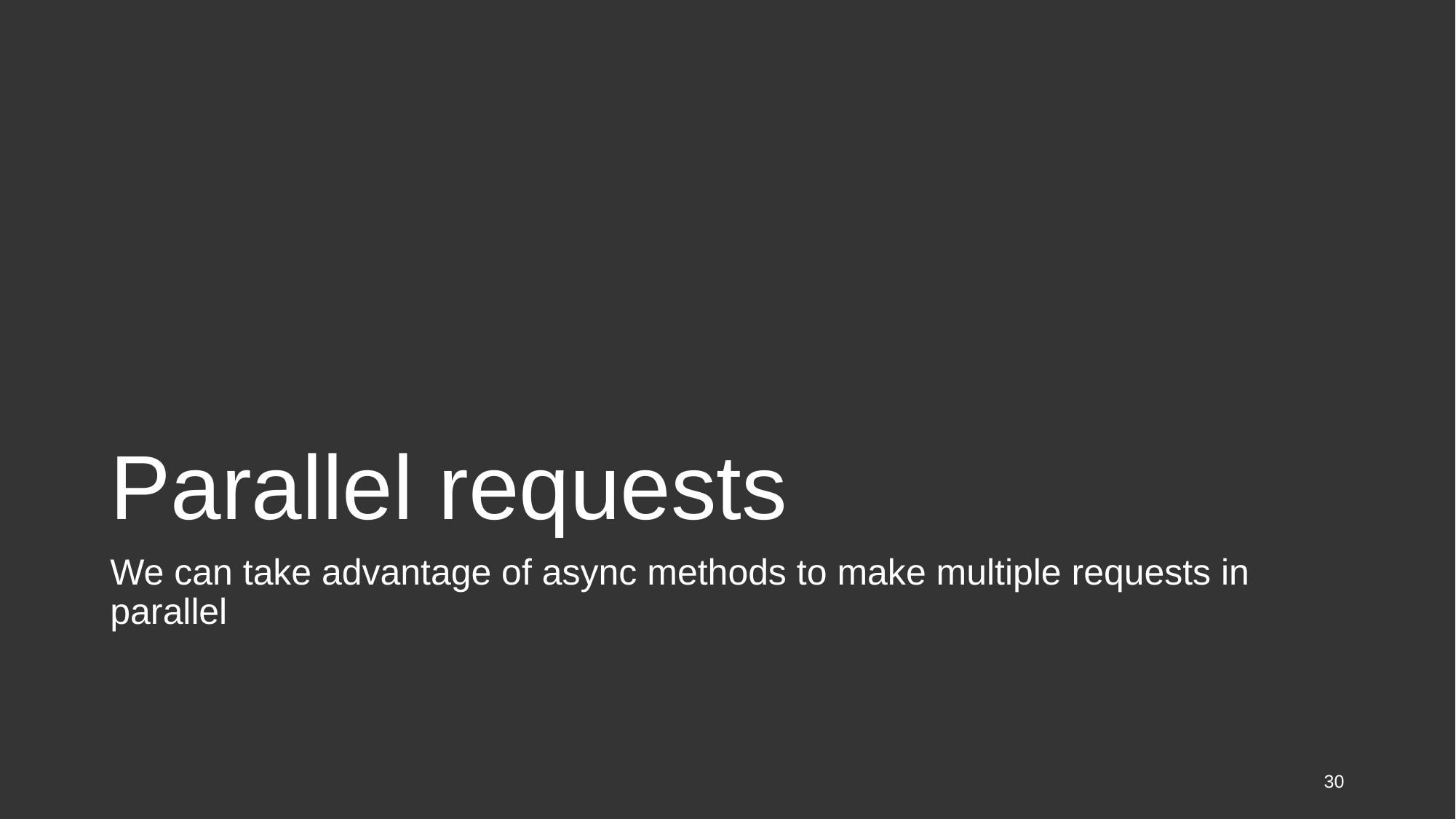

# Parallel requests
We can take advantage of async methods to make multiple requests in parallel
30